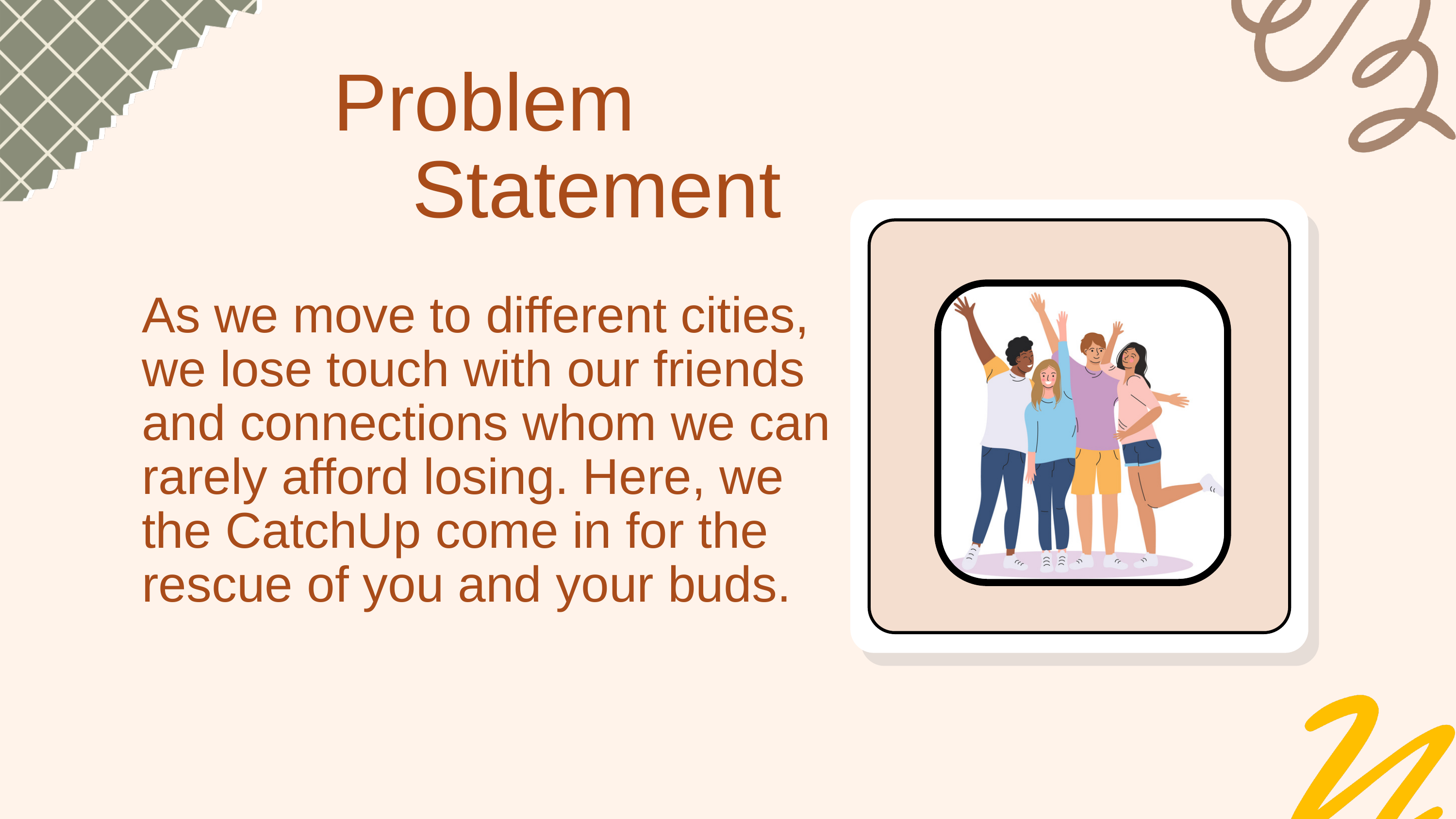

Problem             Statement

As we move to different cities, we lose touch with our friends and connections whom we can rarely afford losing. Here, we the CatchUp come in for the rescue of you and your buds.